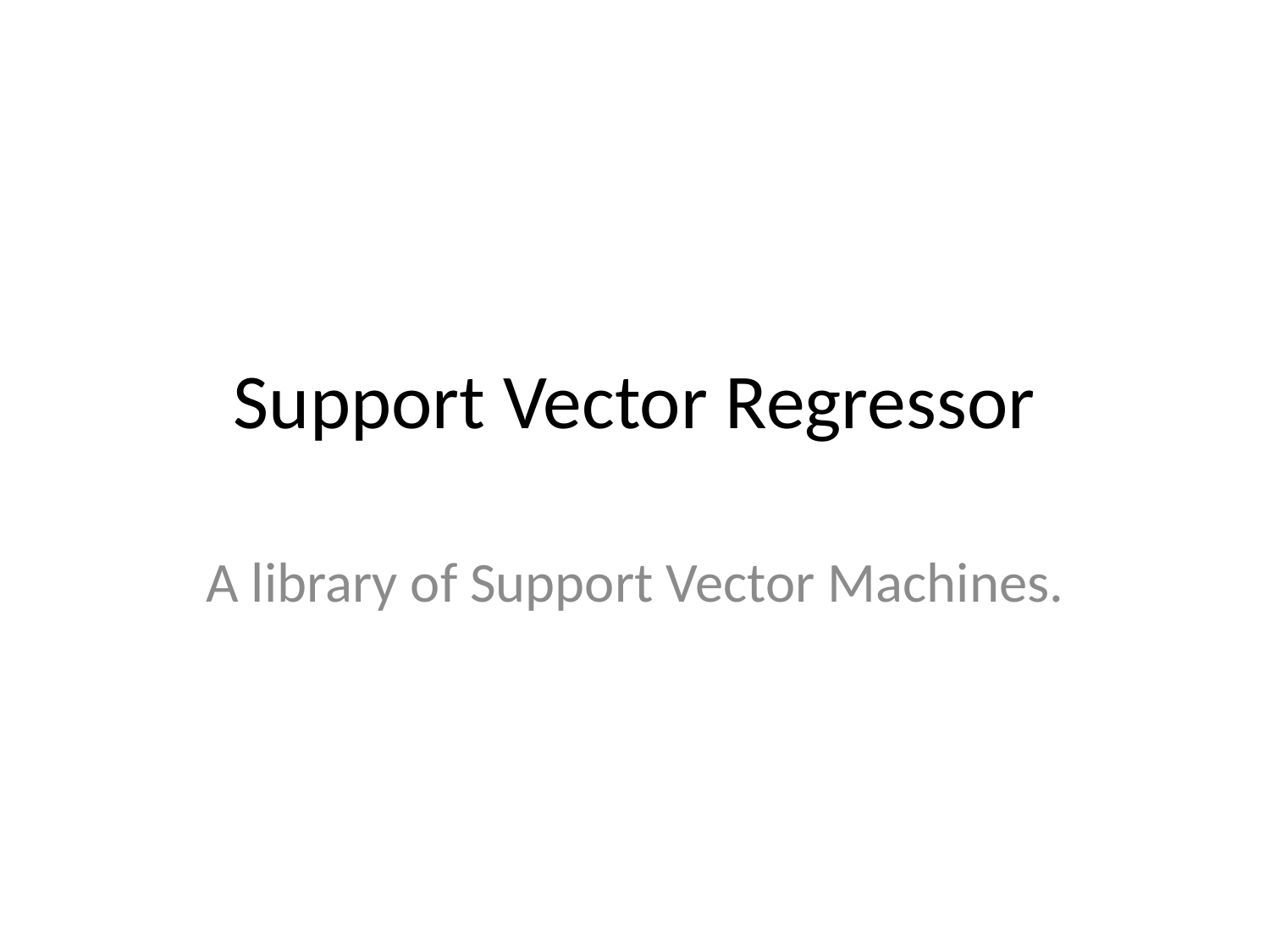

# Support Vector Regressor
A library of Support Vector Machines.